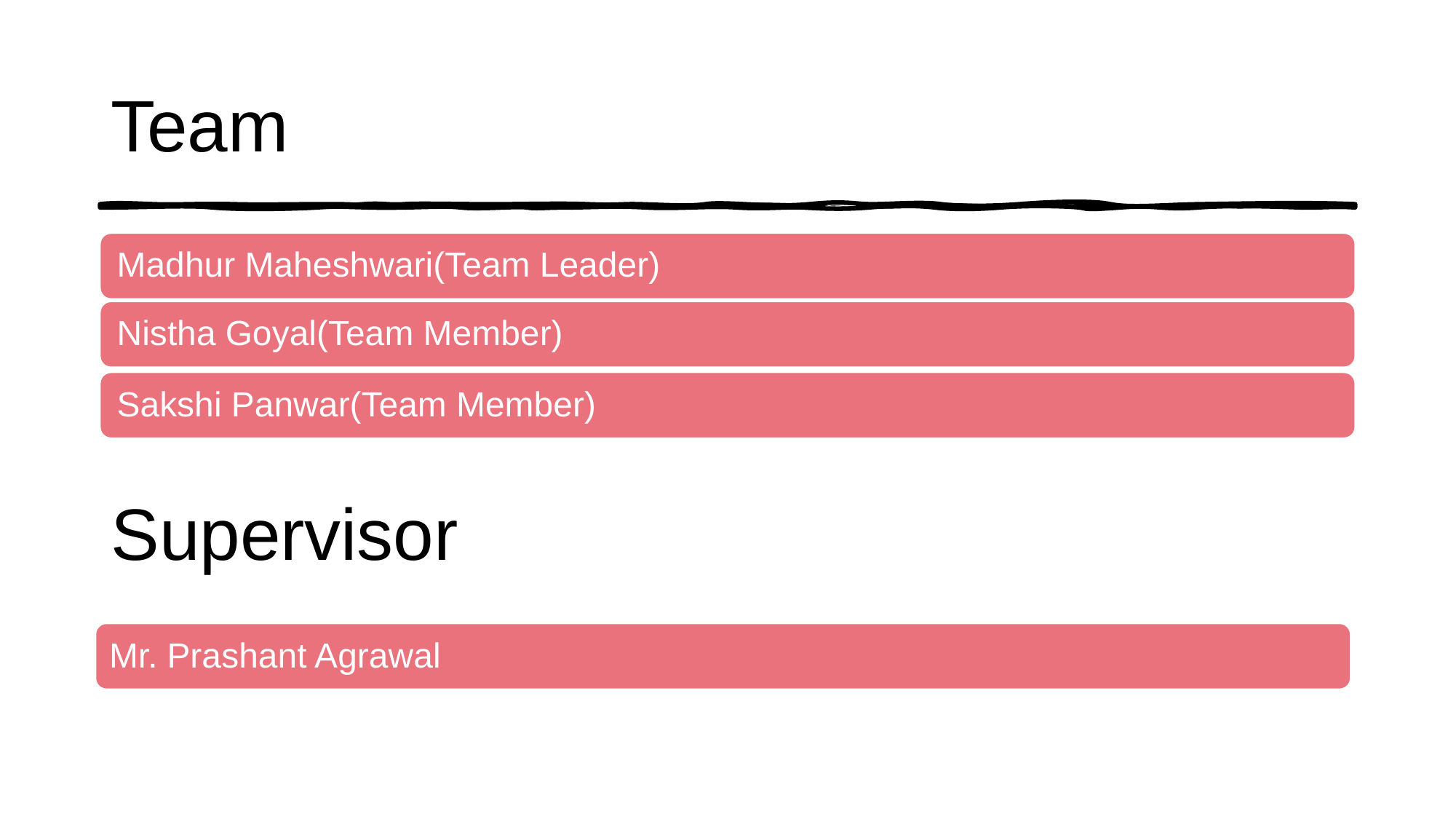

# Team
Madhur Maheshwari(Team Leader)
Sakshi Panwar(Team Member)
Nistha Goyal(Team Member)
Supervisor

Mr. Prashant Agrawal